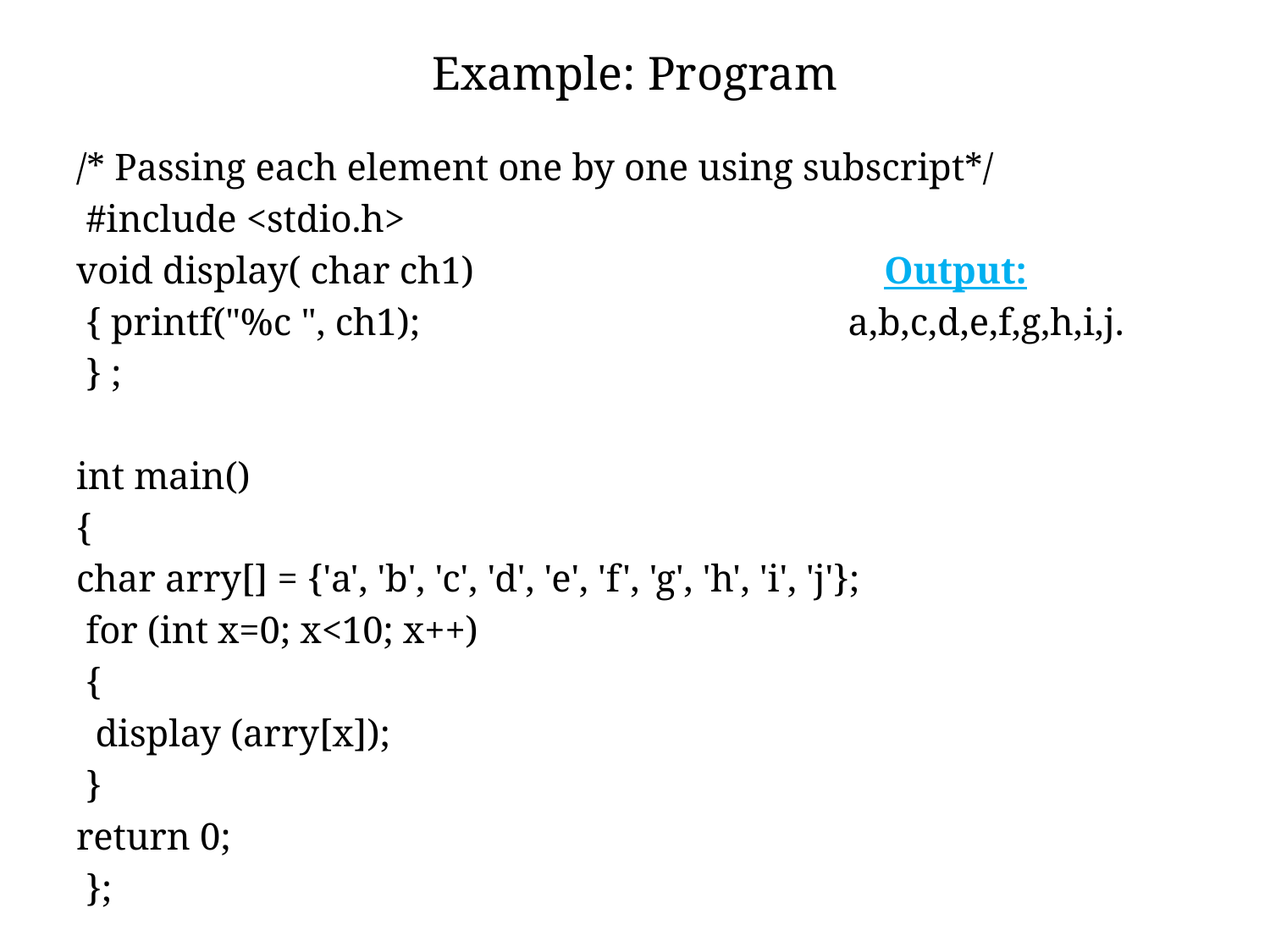

# Example: Program
/* Passing each element one by one using subscript*/
 #include <stdio.h>
void display( char ch1)                                           Output:
 { printf("%c ", ch1);                                             a,b,c,d,e,f,g,h,i,j.
 } ;

int main()
{
char arry[] = {'a', 'b', 'c', 'd', 'e', 'f', 'g', 'h', 'i', 'j'};
 for (int x=0; x<10; x++)
 {
  display (arry[x]);
 }
return 0;
 };